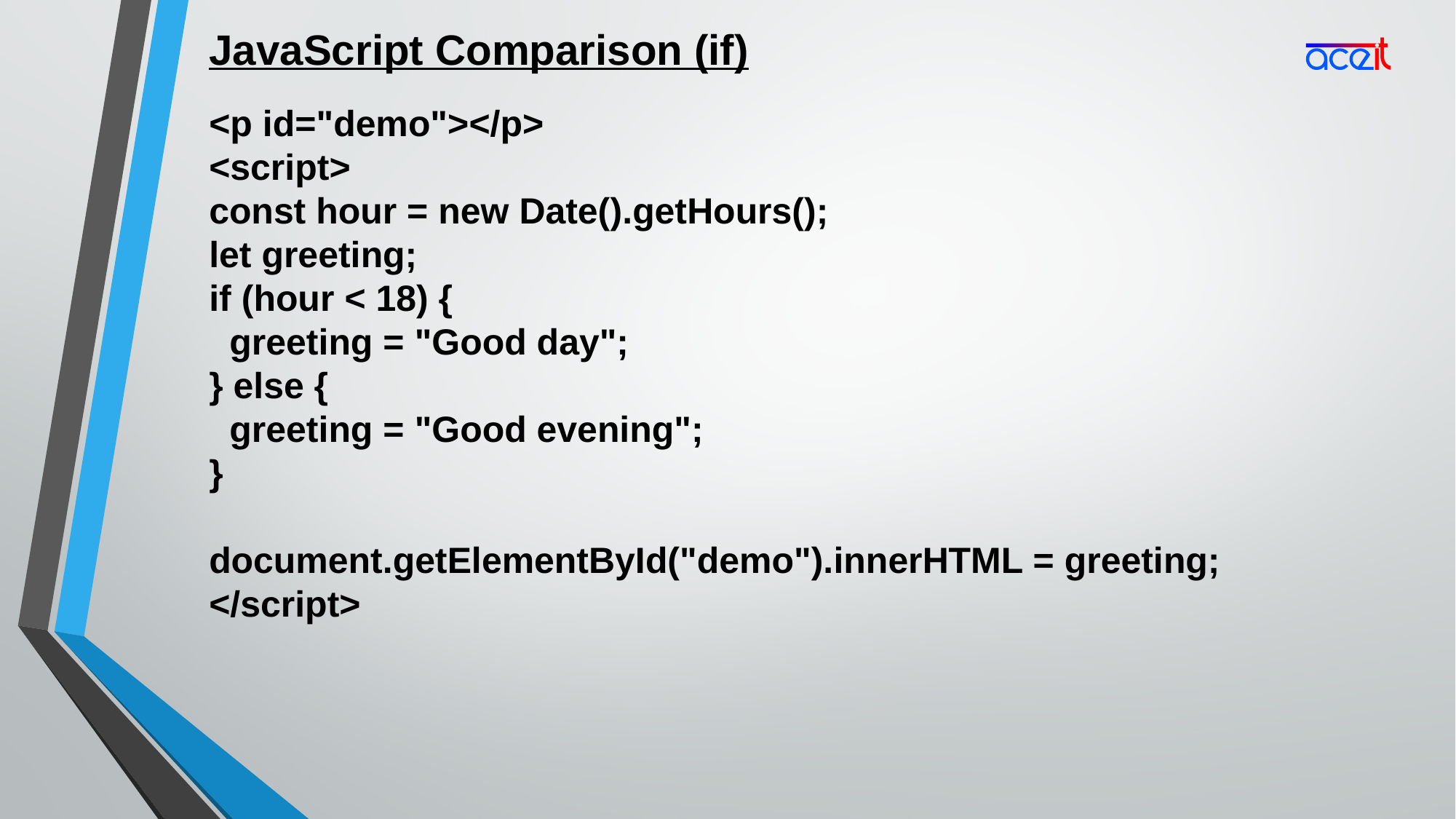

JavaScript Comparison (if)
<p id="demo"></p>
<script>
const hour = new Date().getHours();
let greeting;
if (hour < 18) {
  greeting = "Good day";
} else {
  greeting = "Good evening";
}

document.getElementById("demo").innerHTML = greeting;
</script>